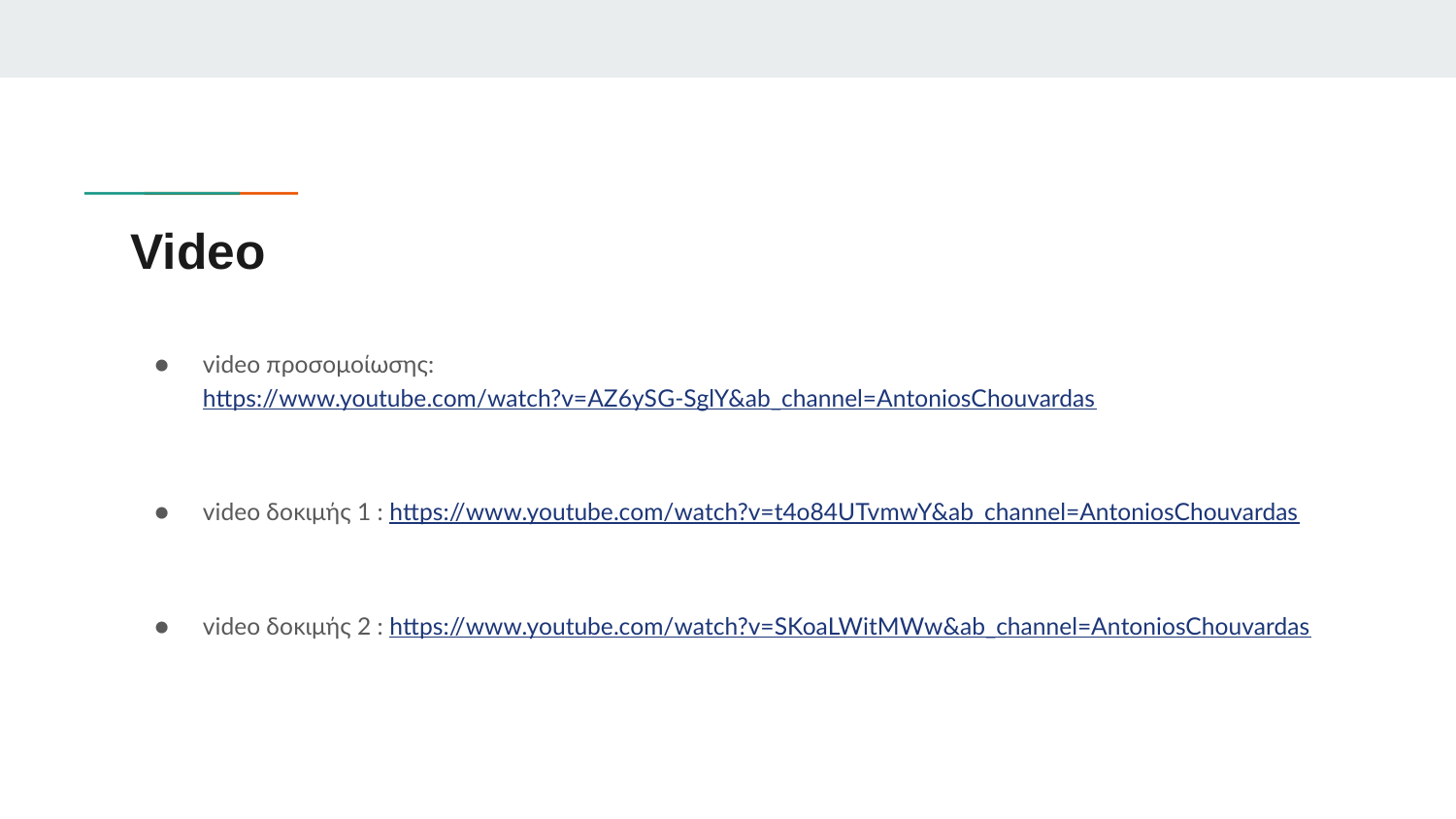

# Video
video προσομοίωσης: https://www.youtube.com/watch?v=AZ6ySG-SglY&ab_channel=AntoniosChouvardas

video δοκιμής 1 : https://www.youtube.com/watch?v=t4o84UTvmwY&ab_channel=AntoniosChouvardas

video δοκιμής 2 : https://www.youtube.com/watch?v=SKoaLWitMWw&ab_channel=AntoniosChouvardas